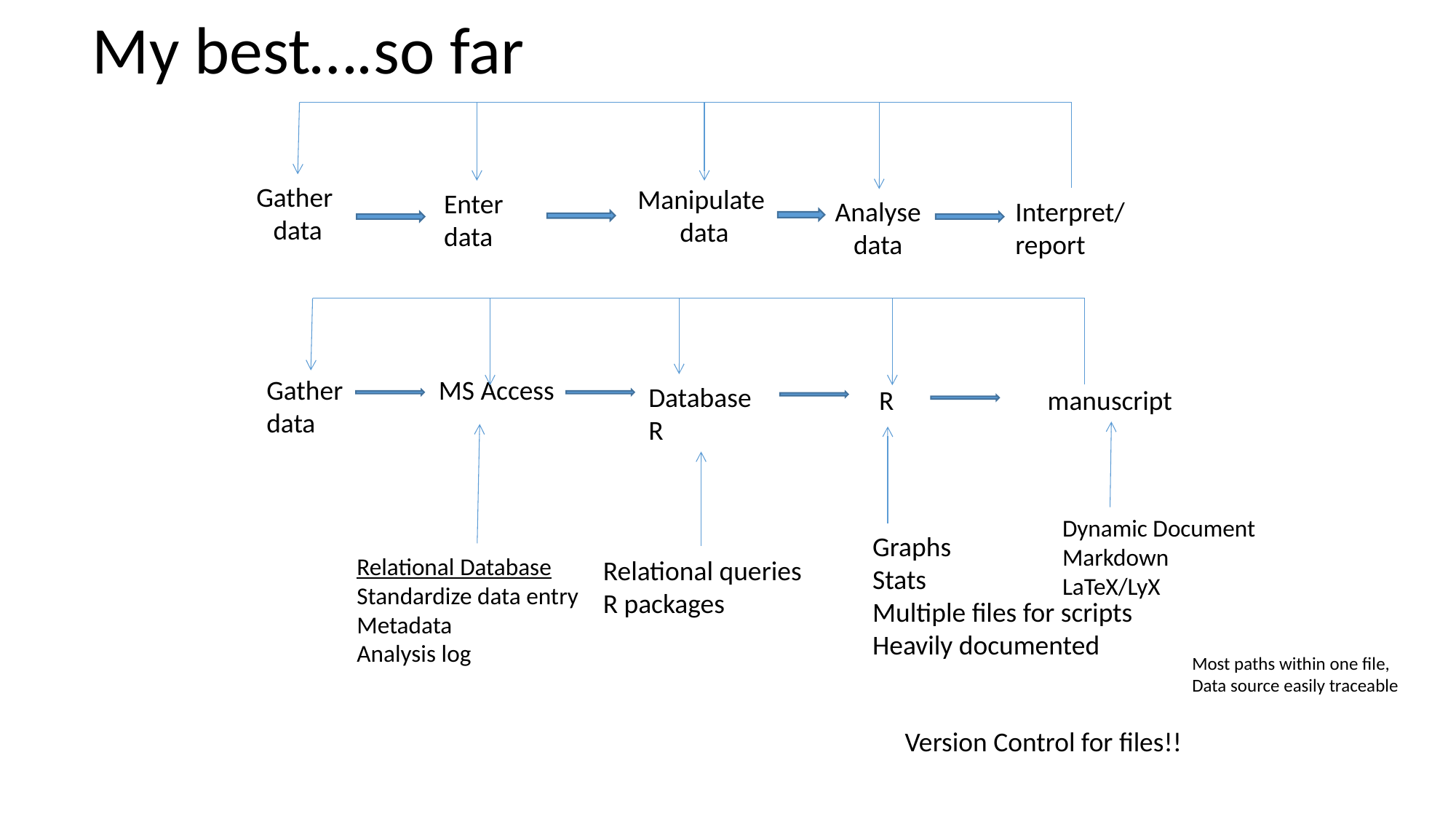

# My best….so far
Gather
data
Manipulate
data
Enter
data
Interpret/
report
Analyse
data

Gather
data

MS Access
Database
R
R
manuscript

Dynamic Document
Markdown
LaTeX/LyX
Relational Database
Standardize data entry
Metadata
Analysis log
Graphs
Stats
Multiple files for scripts
Heavily documented
Relational queries
R packages
Most paths within one file,
Data source easily traceable
Version Control for files!!